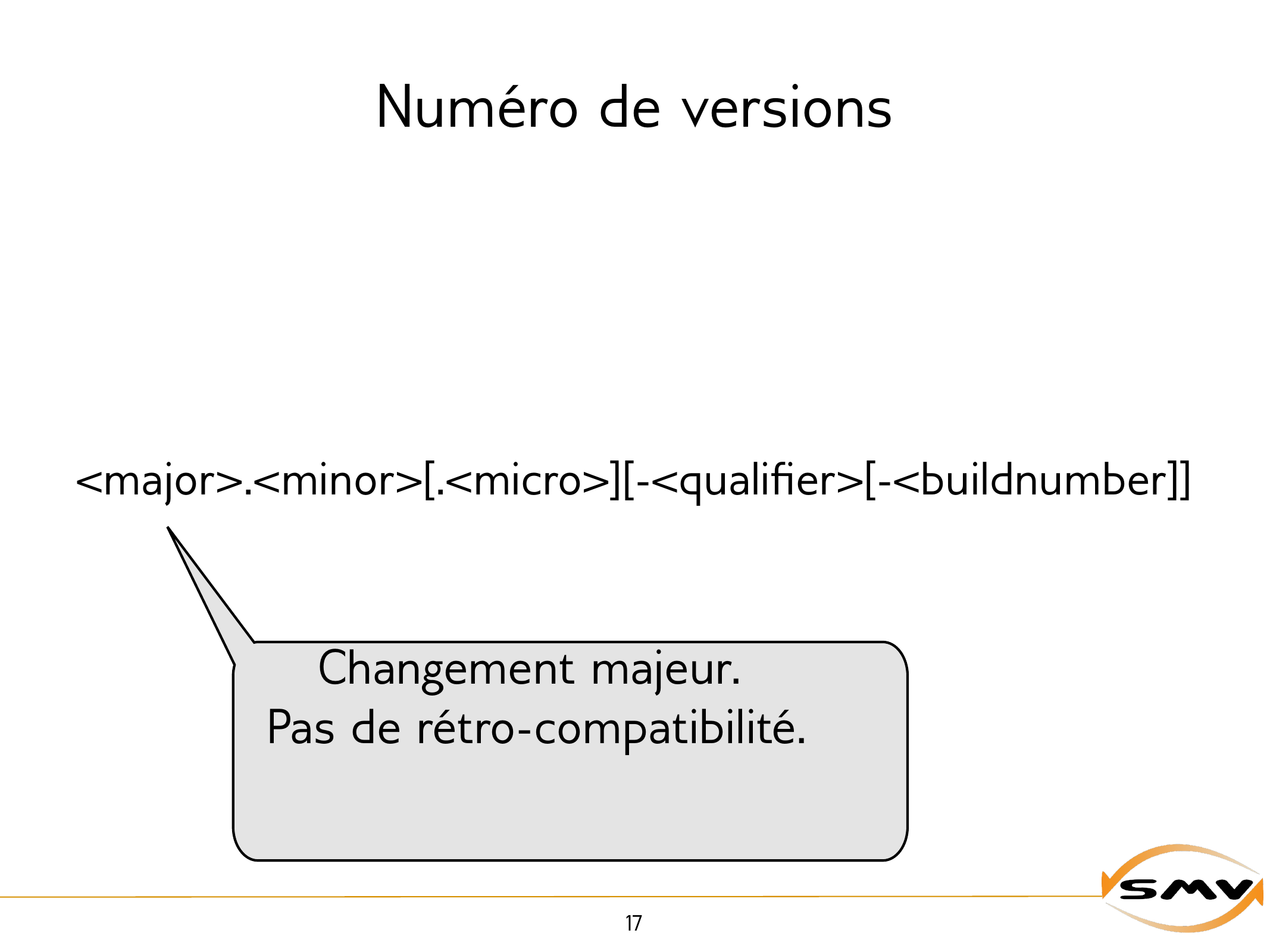

# Numéro de versions
<major>.<minor>[.<micro>][-<qualifier>[-<buildnumber]]
Changement majeur.
Pas de rétro-compatibilité.
17